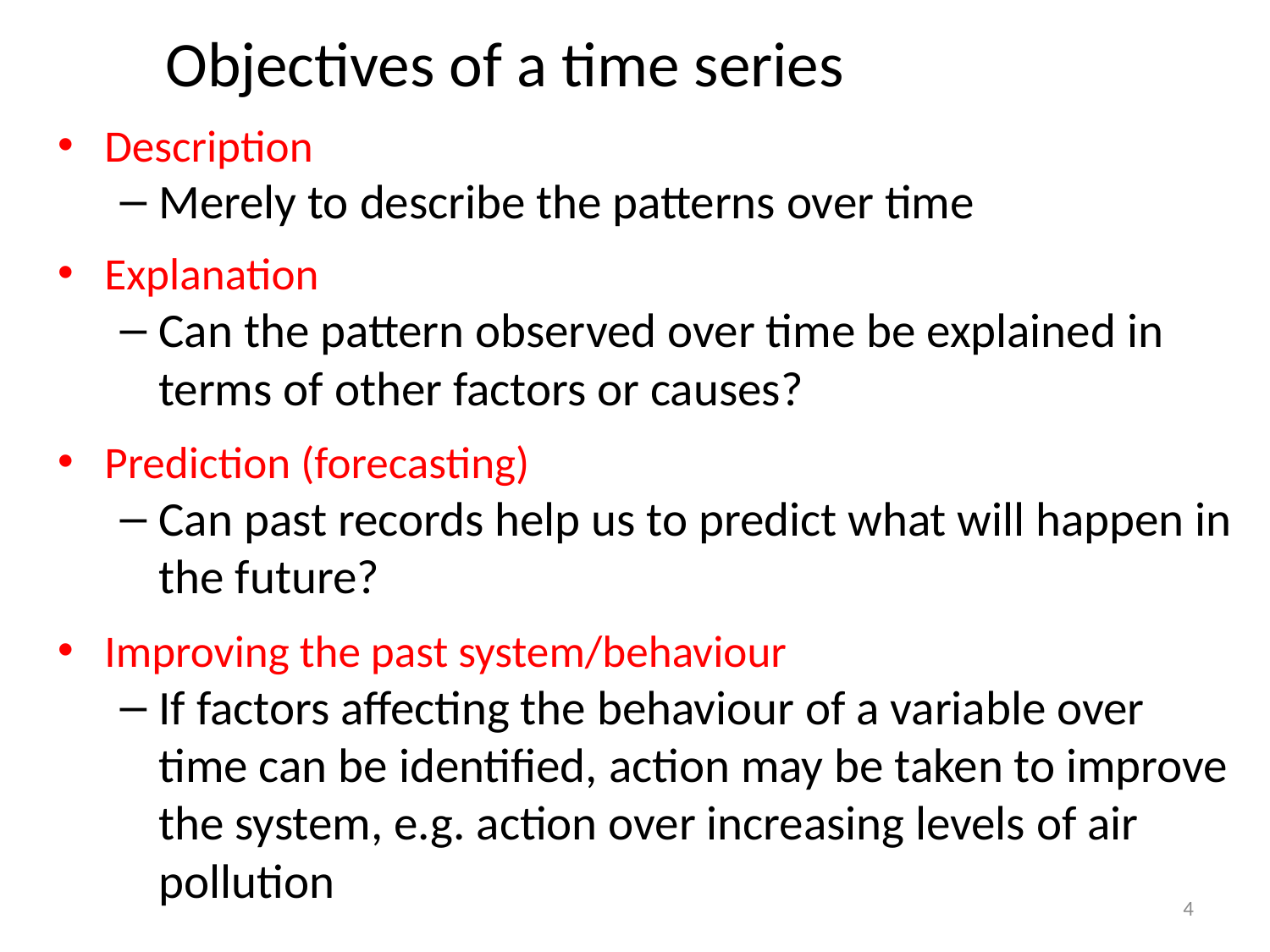

# Objectives of a time series
Description
Merely to describe the patterns over time

Explanation
Can the pattern observed over time be explained in terms of other factors or causes?

Prediction (forecasting)
Can past records help us to predict what will happen in the future?

Improving the past system/behaviour
If factors affecting the behaviour of a variable over time can be identified, action may be taken to improve the system, e.g. action over increasing levels of air pollution
4